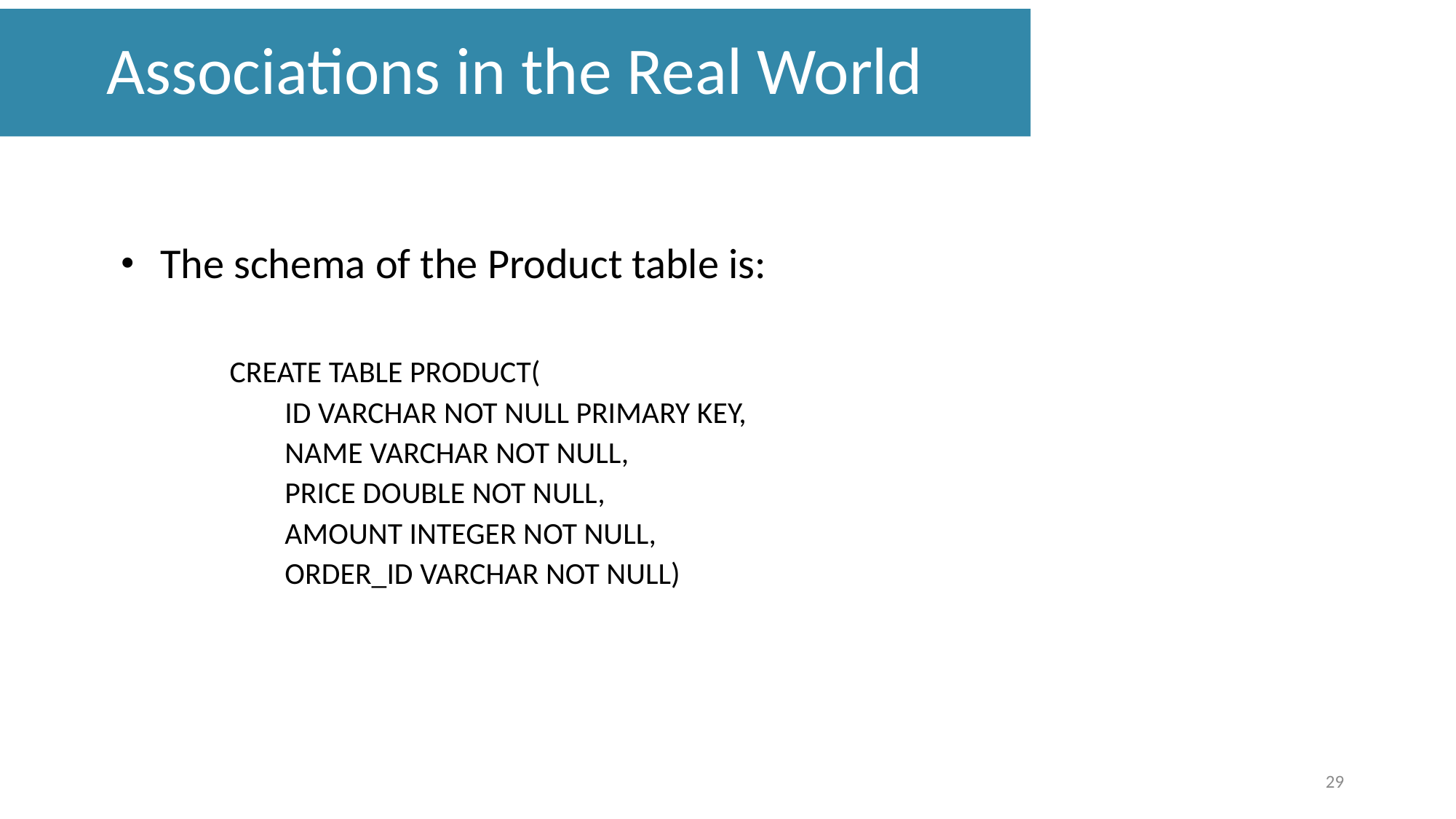

Associations in the Real World
The schema of the Product table is:

CREATE TABLE PRODUCT(
        ID VARCHAR NOT NULL PRIMARY KEY,
        NAME VARCHAR NOT NULL,
        PRICE DOUBLE NOT NULL,
        AMOUNT INTEGER NOT NULL,
        ORDER_ID VARCHAR NOT NULL)
29